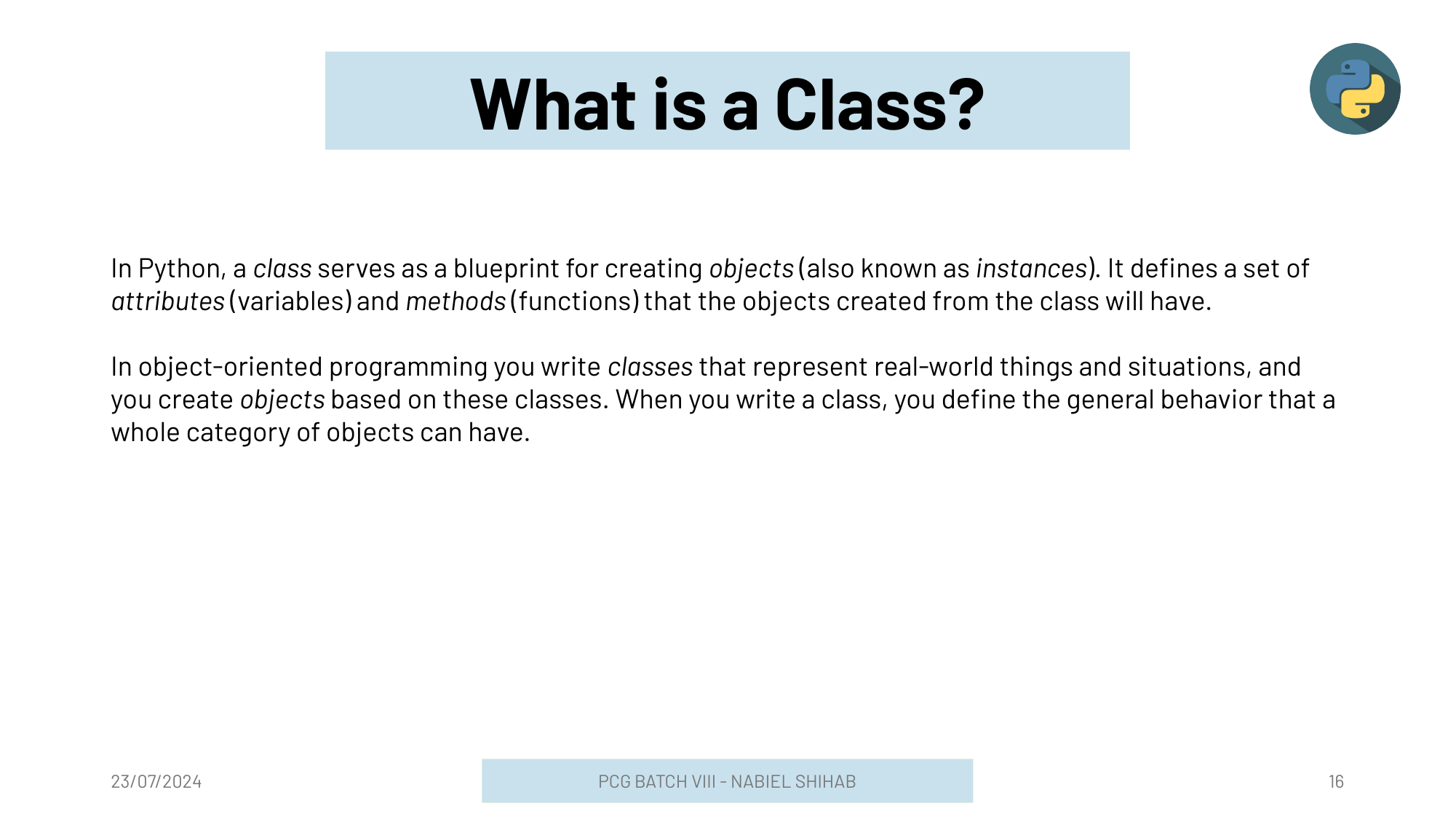

What is a Class?
In Python, a class serves as a blueprint for creating objects (also known as instances). It defines a set of attributes (variables) and methods (functions) that the objects created from the class will have.

In object-oriented programming you write classes that represent real-world things and situations, and you create objects based on these classes. When you write a class, you define the general behavior that a whole category of objects can have.
23/07/2024
PCG BATCH VIII - NABIEL SHIHAB
16